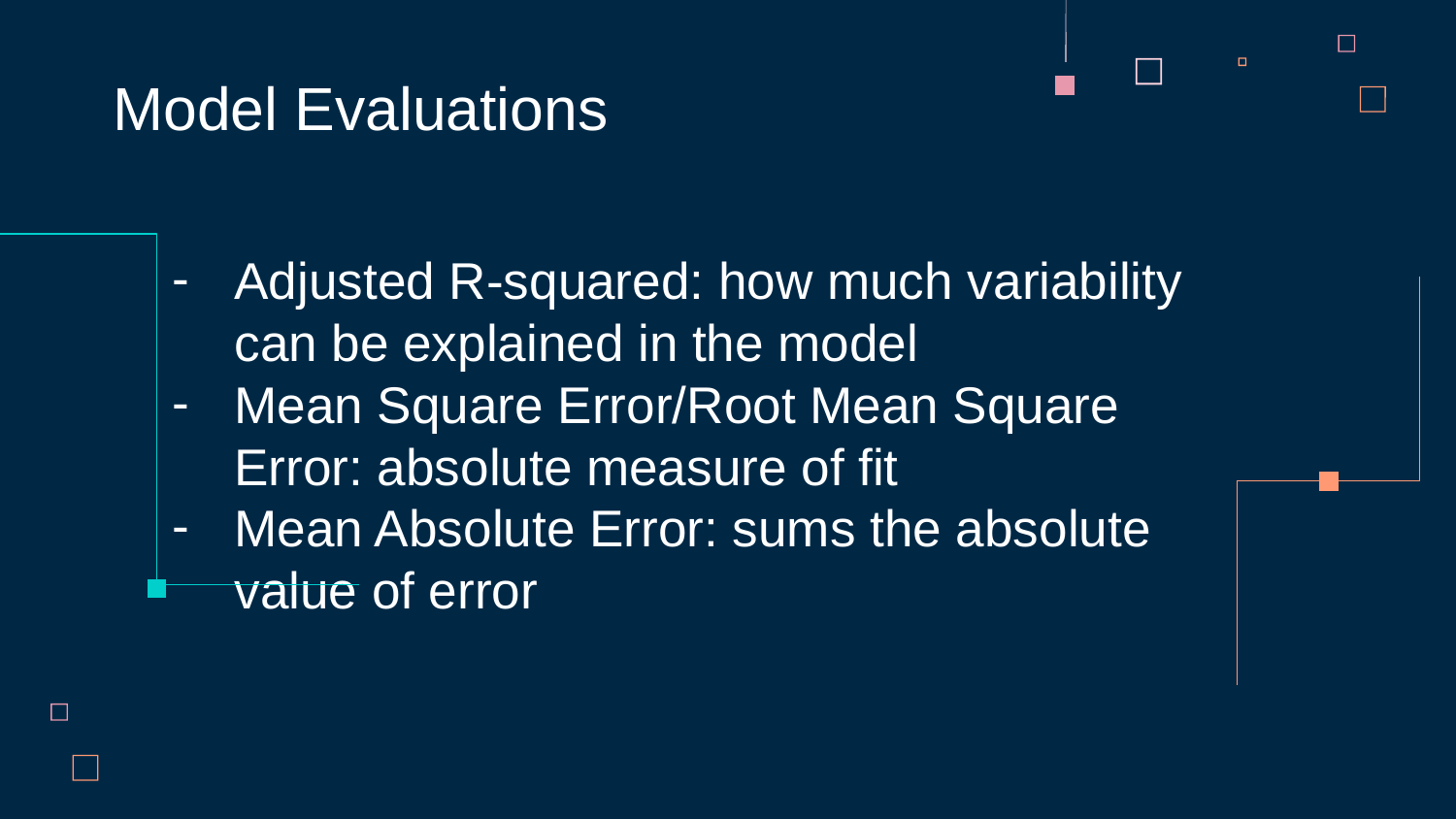

Model Evaluations
# Adjusted R-squared: how much variability can be explained in the model
Mean Square Error/Root Mean Square Error: absolute measure of fit
Mean Absolute Error: sums the absolute value of error